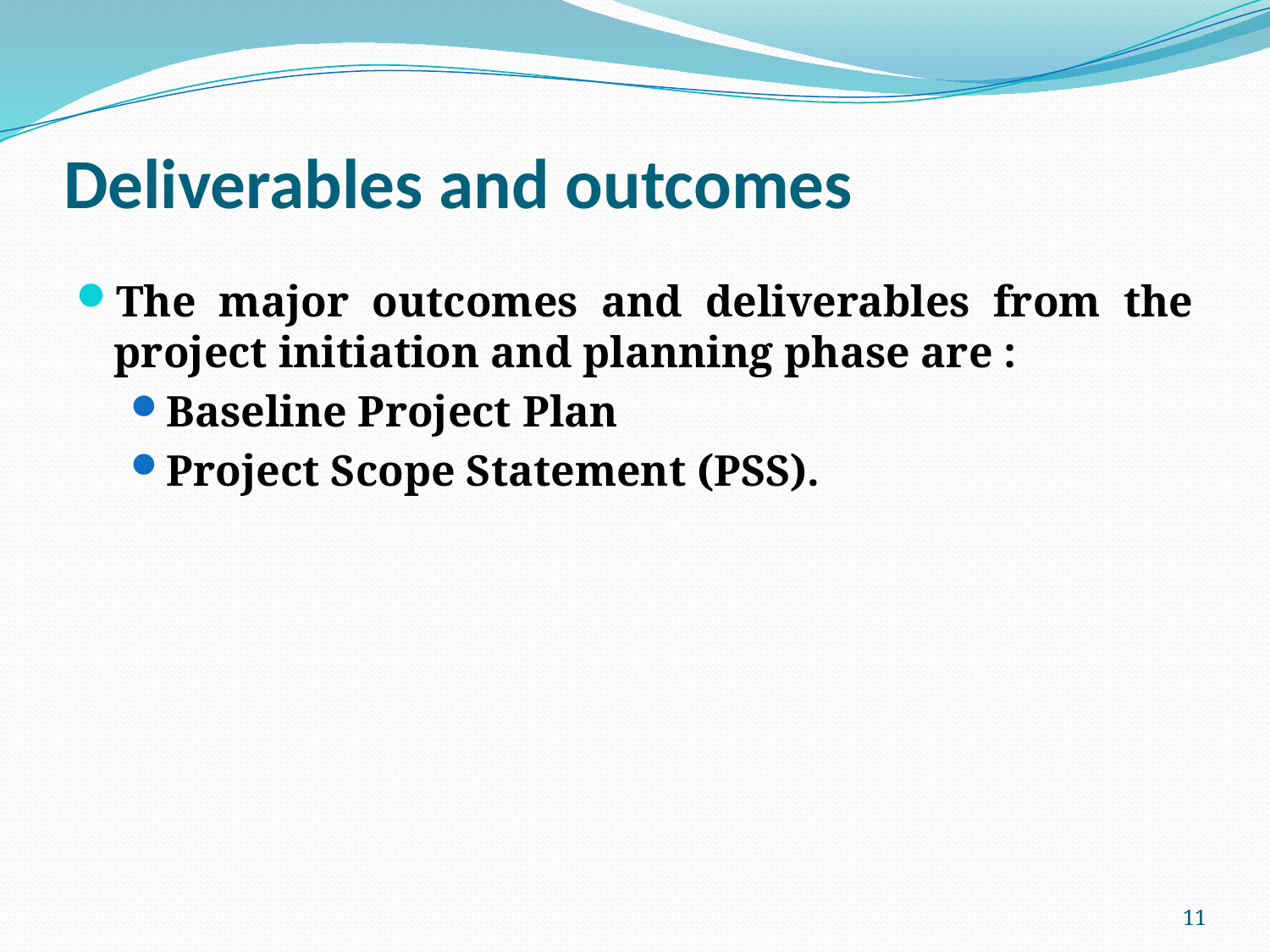

# Deliverables and outcomes
The major outcomes and deliverables from the project initiation and planning phase are :
Baseline Project Plan
Project Scope Statement (PSS).
11